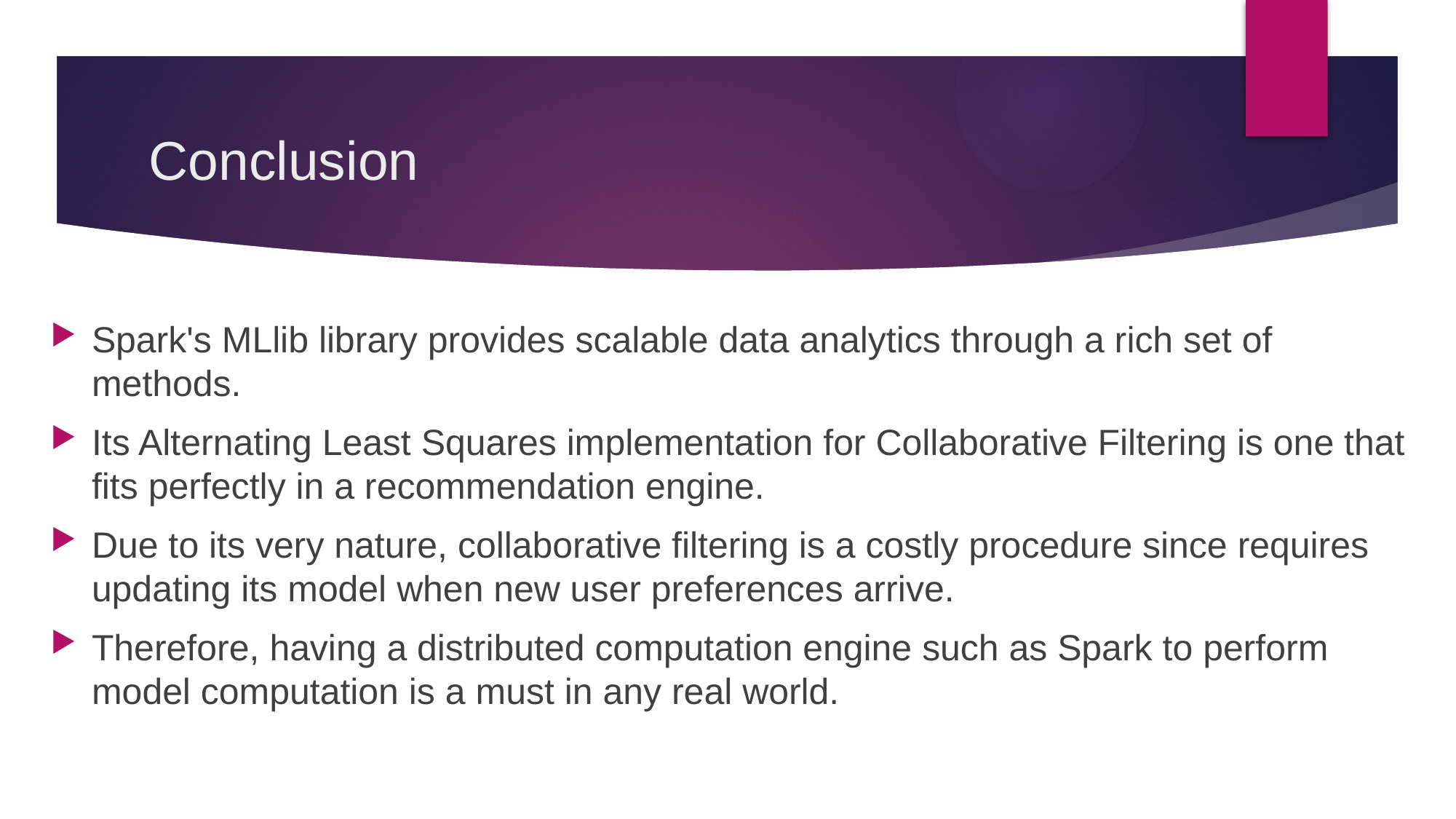

# Conclusion
Spark's MLlib library provides scalable data analytics through a rich set of methods.
Its Alternating Least Squares implementation for Collaborative Filtering is one that fits perfectly in a recommendation engine.
Due to its very nature, collaborative filtering is a costly procedure since requires updating its model when new user preferences arrive.
Therefore, having a distributed computation engine such as Spark to perform model computation is a must in any real world.